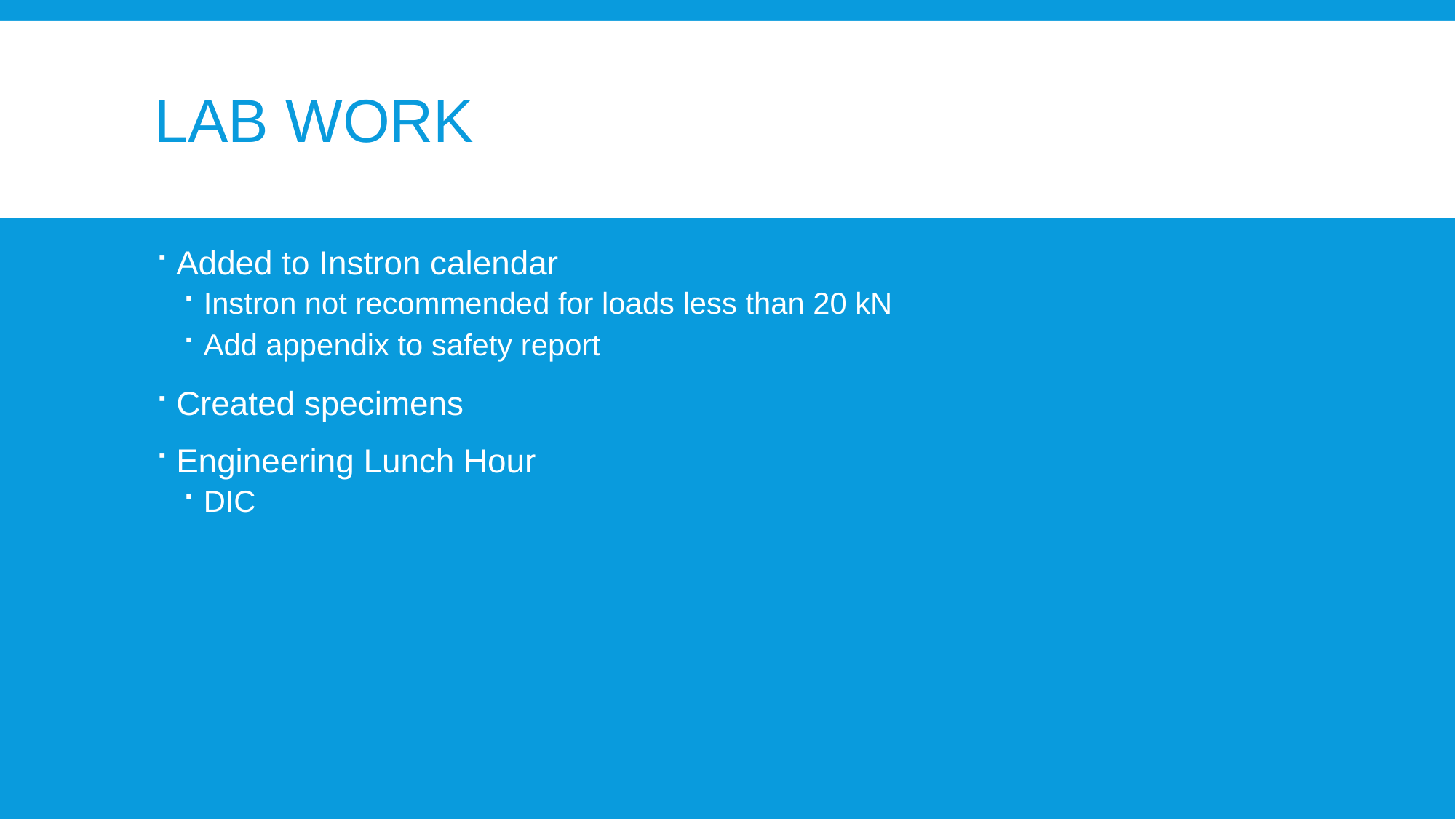

# Lab Work
Added to Instron calendar
Instron not recommended for loads less than 20 kN
Add appendix to safety report
Created specimens
Engineering Lunch Hour
DIC